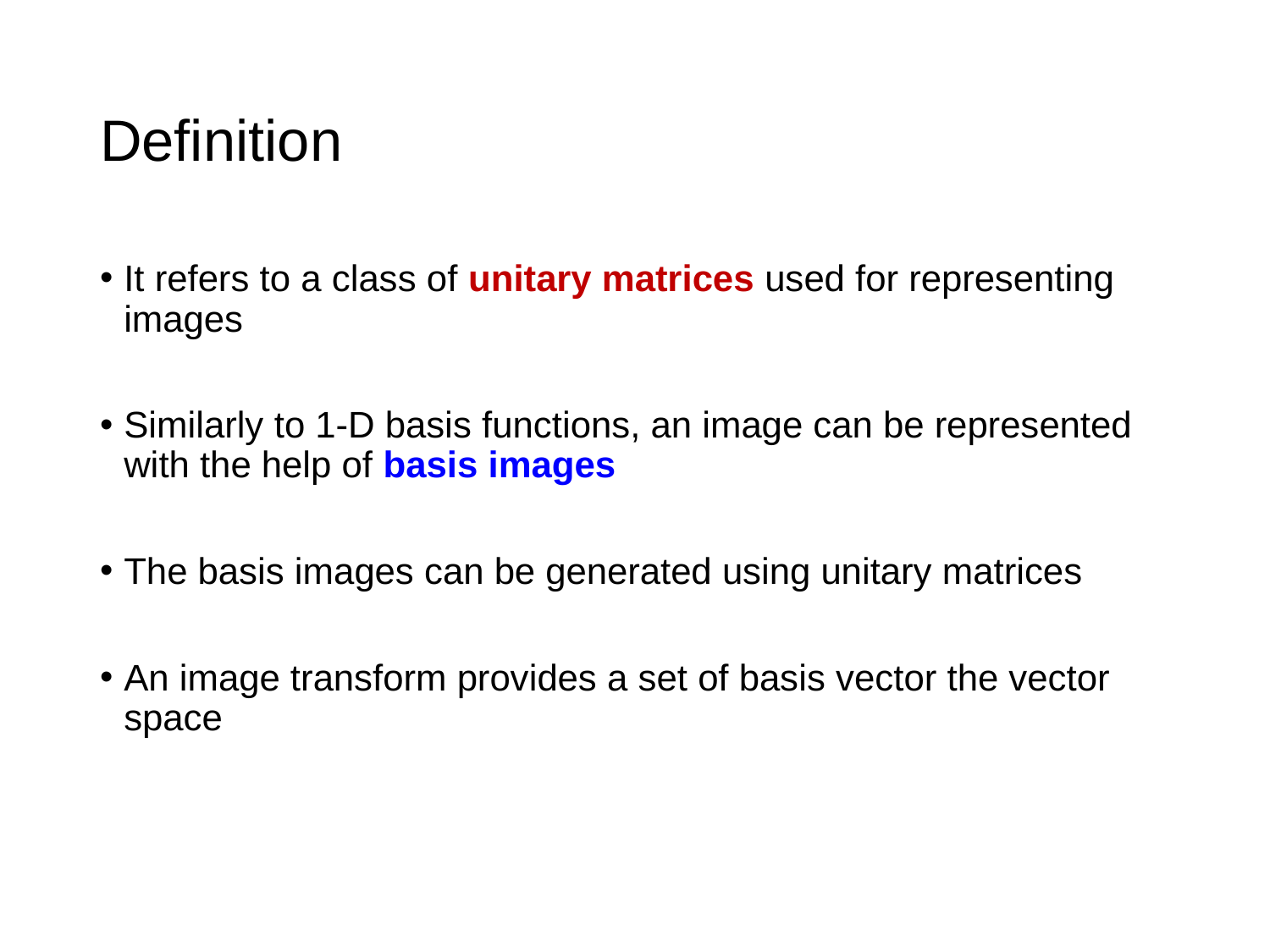

# Definition
It refers to a class of unitary matrices used for representing images

Similarly to 1-D basis functions, an image can be represented with the help of basis images

The basis images can be generated using unitary matrices

An image transform provides a set of basis vector the vector space